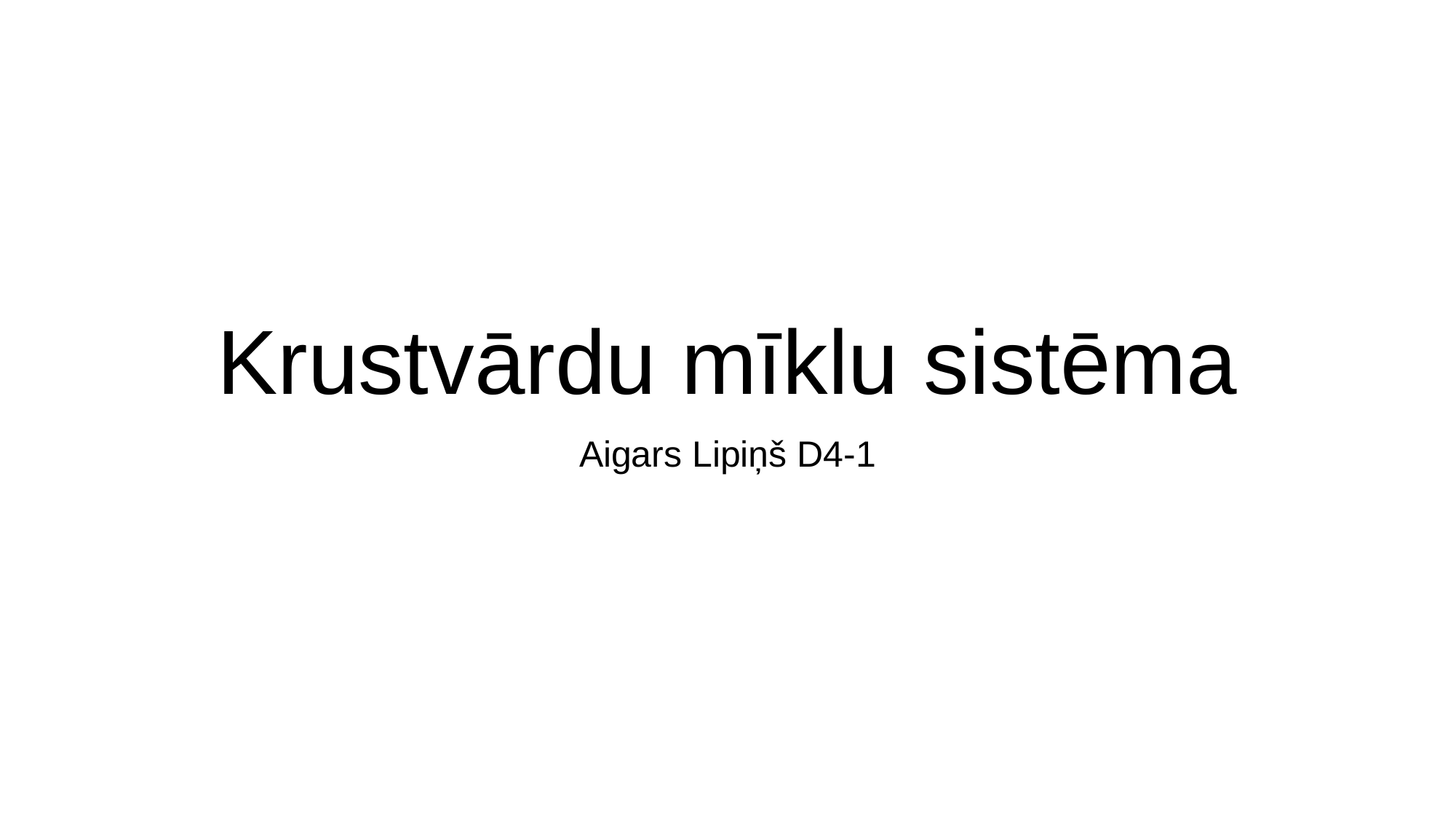

# Krustvārdu mīklu sistēma
Aigars Lipiņš D4-1